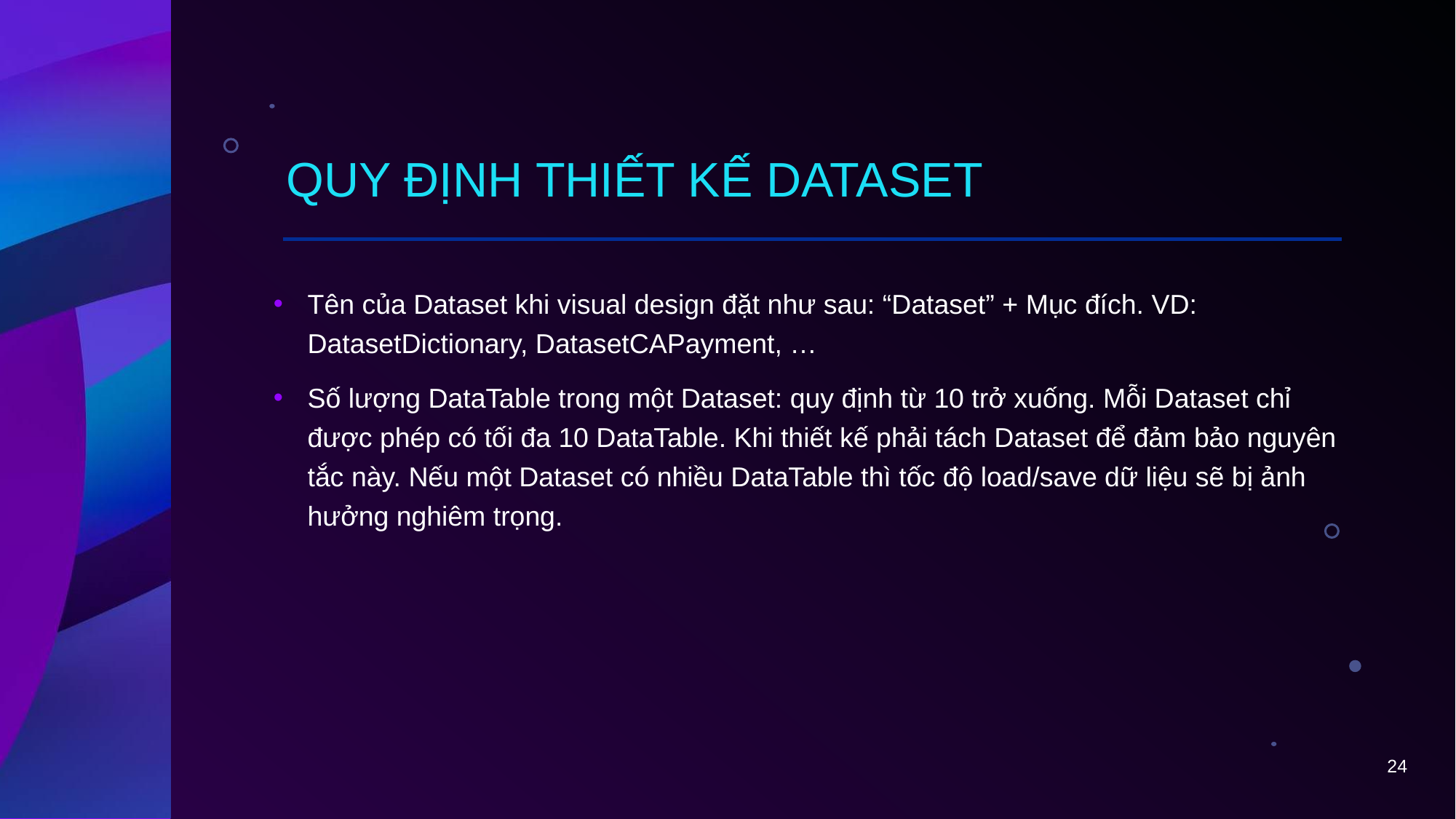

# QUY ĐỊNH THIẾT KẾ DATASET
Tên của Dataset khi visual design đặt như sau: “Dataset” + Mục đích. VD: DatasetDictionary, DatasetCAPayment, …
Số lượng DataTable trong một Dataset: quy định từ 10 trở xuống. Mỗi Dataset chỉ được phép có tối đa 10 DataTable. Khi thiết kế phải tách Dataset để đảm bảo nguyên tắc này. Nếu một Dataset có nhiều DataTable thì tốc độ load/save dữ liệu sẽ bị ảnh hưởng nghiêm trọng.
24